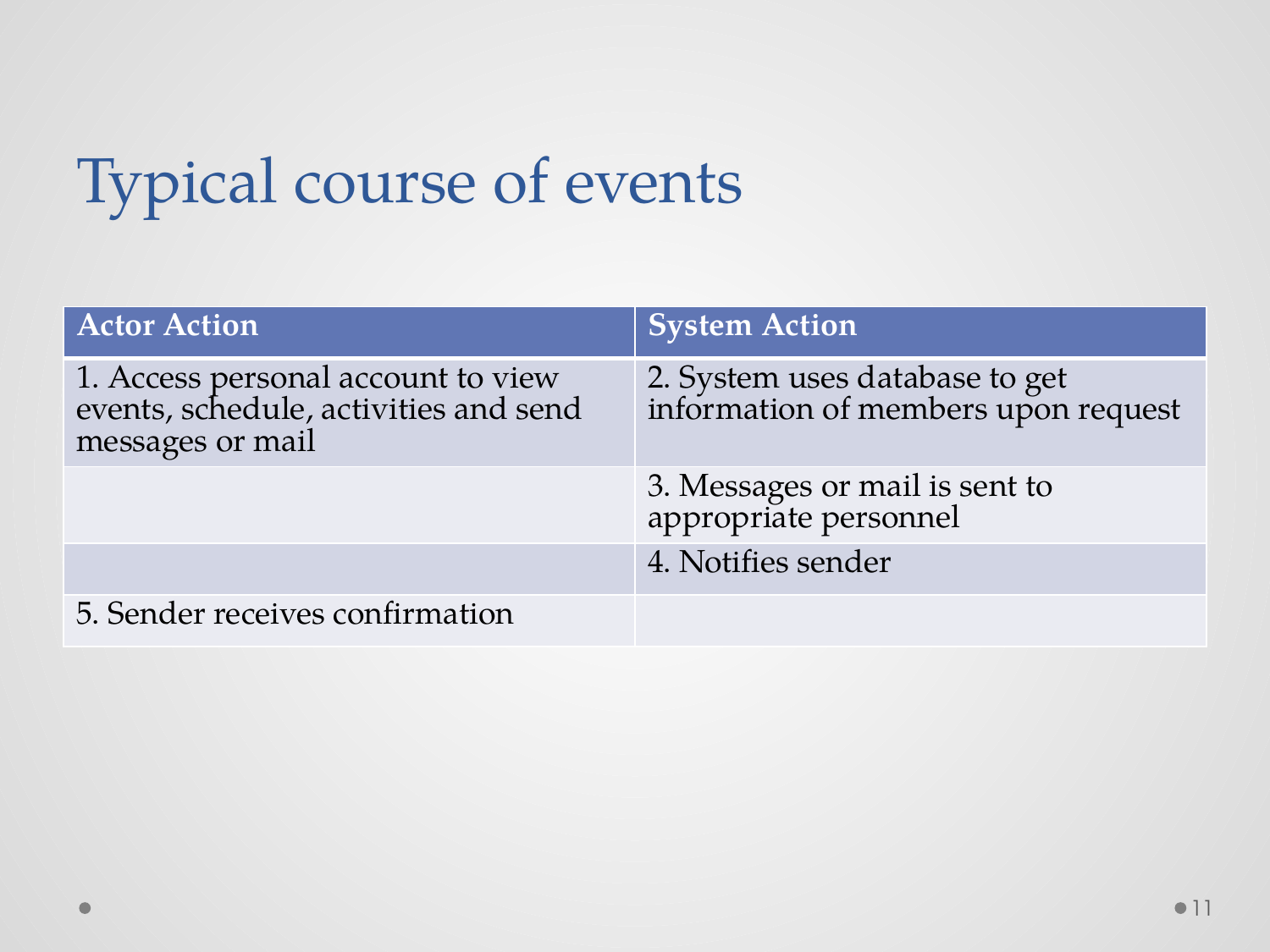

# Typical course of events
| Actor Action | System Action |
| --- | --- |
| 1. Access personal account to view events, schedule, activities and send messages or mail | 2. System uses database to get information of members upon request |
|  | 3. Messages or mail is sent to appropriate personnel |
|  | 4. Notifies sender |
| 5. Sender receives confirmation |  |
11